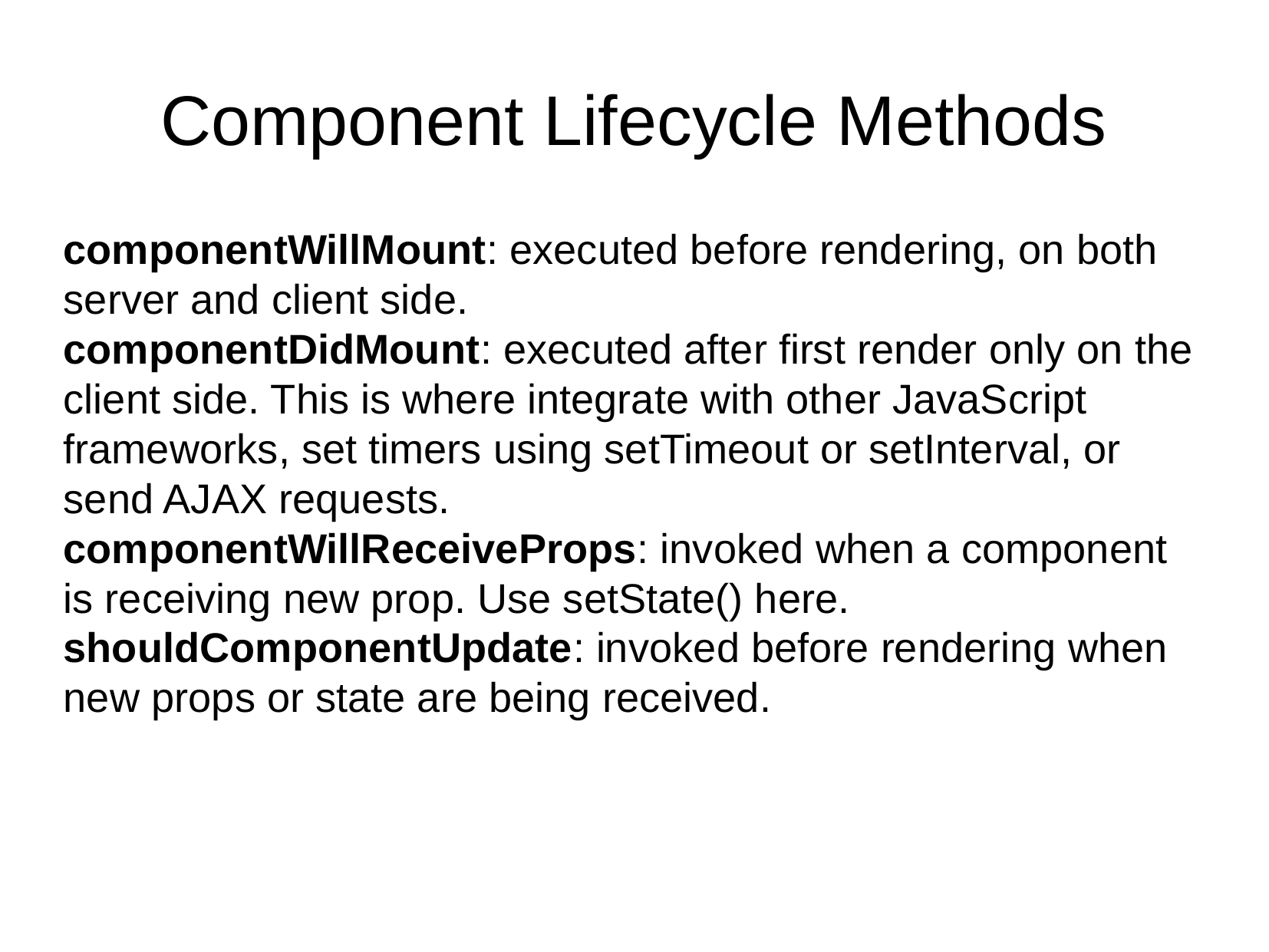

Component Lifecycle Methods
componentWillMount: executed before rendering, on both server and client side.
componentDidMount: executed after first render only on the client side. This is where integrate with other JavaScript frameworks, set timers using setTimeout or setInterval, or send AJAX requests.
componentWillReceiveProps: invoked when a component is receiving new prop. Use setState() here.
shouldComponentUpdate: invoked before rendering when new props or state are being received.